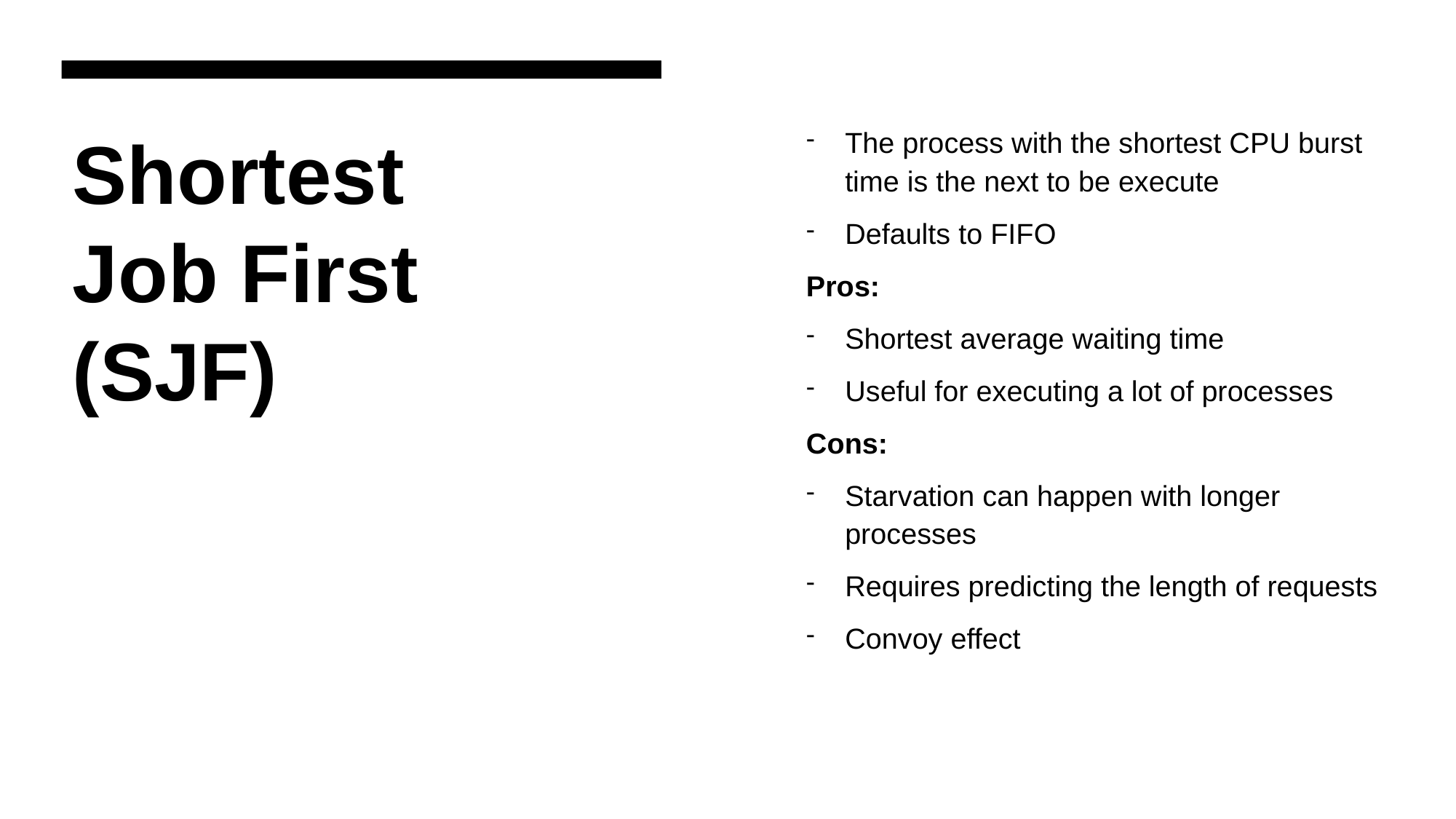

The process with the shortest CPU burst time is the next to be execute
Defaults to FIFO
Pros:
Shortest average waiting time
Useful for executing a lot of processes
Cons:
Starvation can happen with longer processes
Requires predicting the length of requests
Convoy effect
# Shortest Job First (SJF)